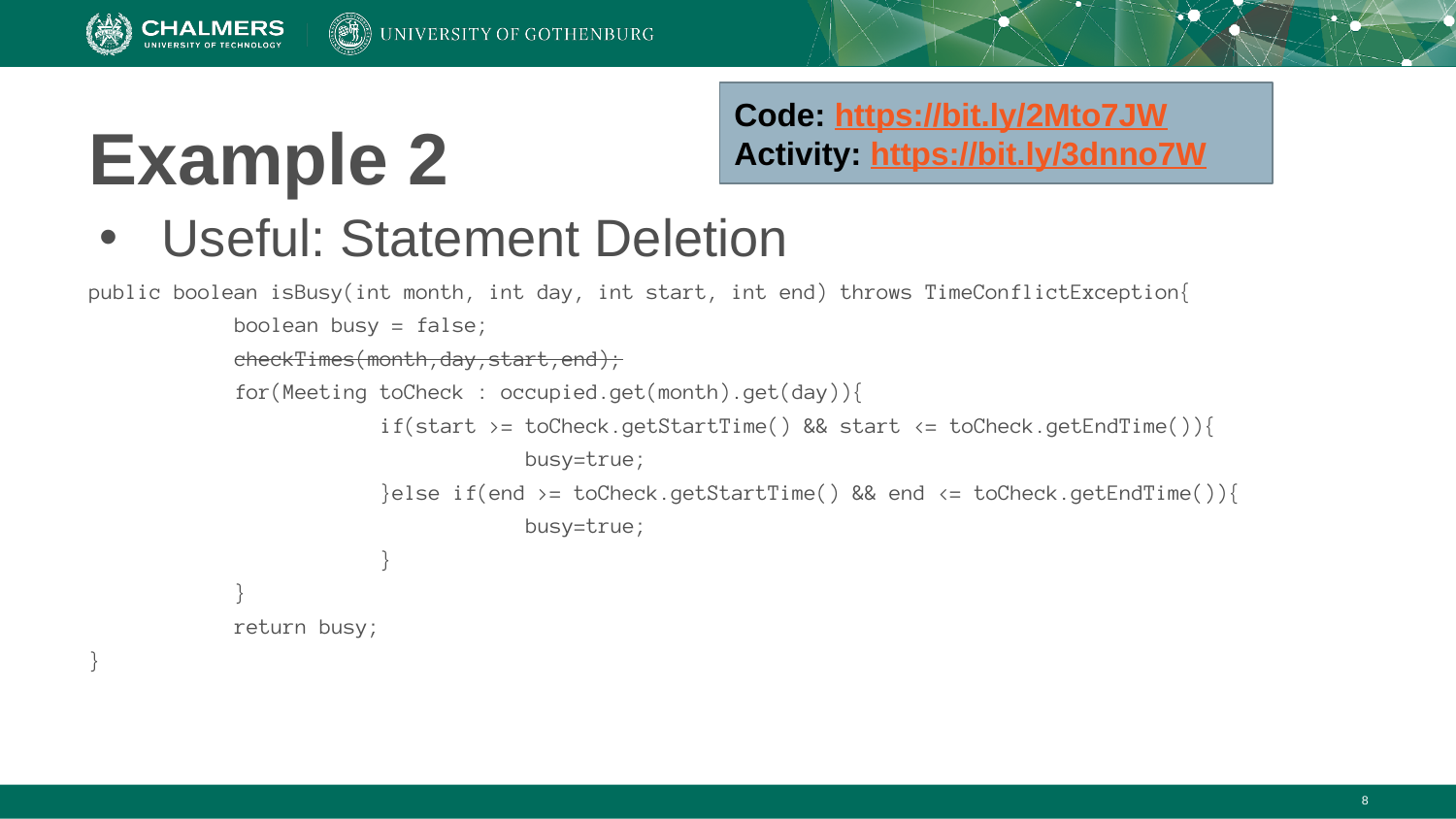

Code: https://bit.ly/2Mto7JW
Activity: https://bit.ly/3dnno7W
# Example 2
Useful: Statement Deletion
public boolean isBusy(int month, int day, int start, int end) throws TimeConflictException{
	boolean busy = false;
	checkTimes(month,day,start,end);
	for(Meeting toCheck : occupied.get(month).get(day)){
		if(start >= toCheck.getStartTime() && start <= toCheck.getEndTime()){
			busy=true;
		}else if(end >= toCheck.getStartTime() && end <= toCheck.getEndTime()){
			busy=true;
		}
	}
	return busy;
}
8